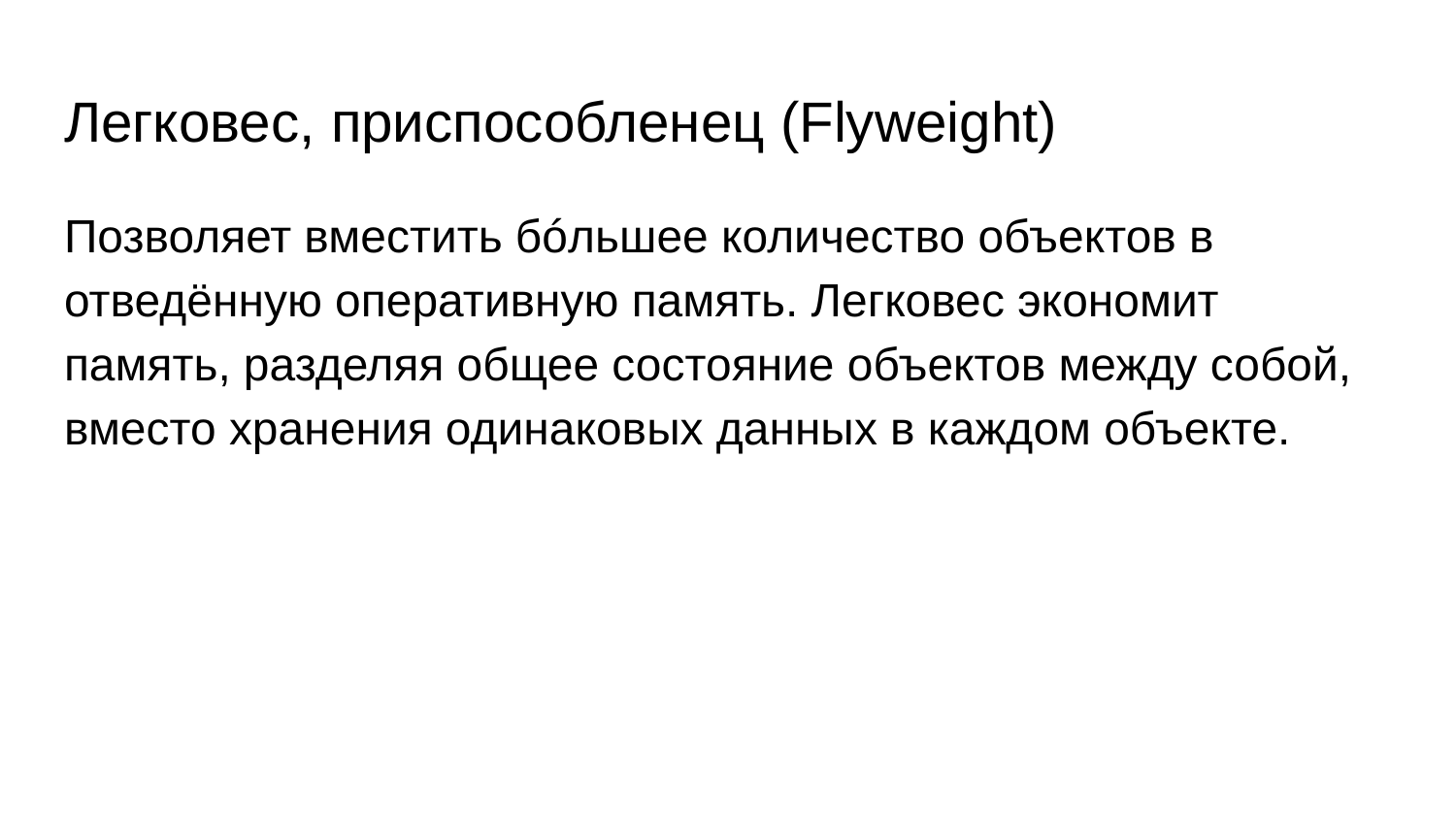

# Легковес, приспособленец (Flyweight)
Позволяет вместить бóльшее количество объектов в отведённую оперативную память. Легковес экономит память, разделяя общее состояние объектов между собой, вместо хранения одинаковых данных в каждом объекте.